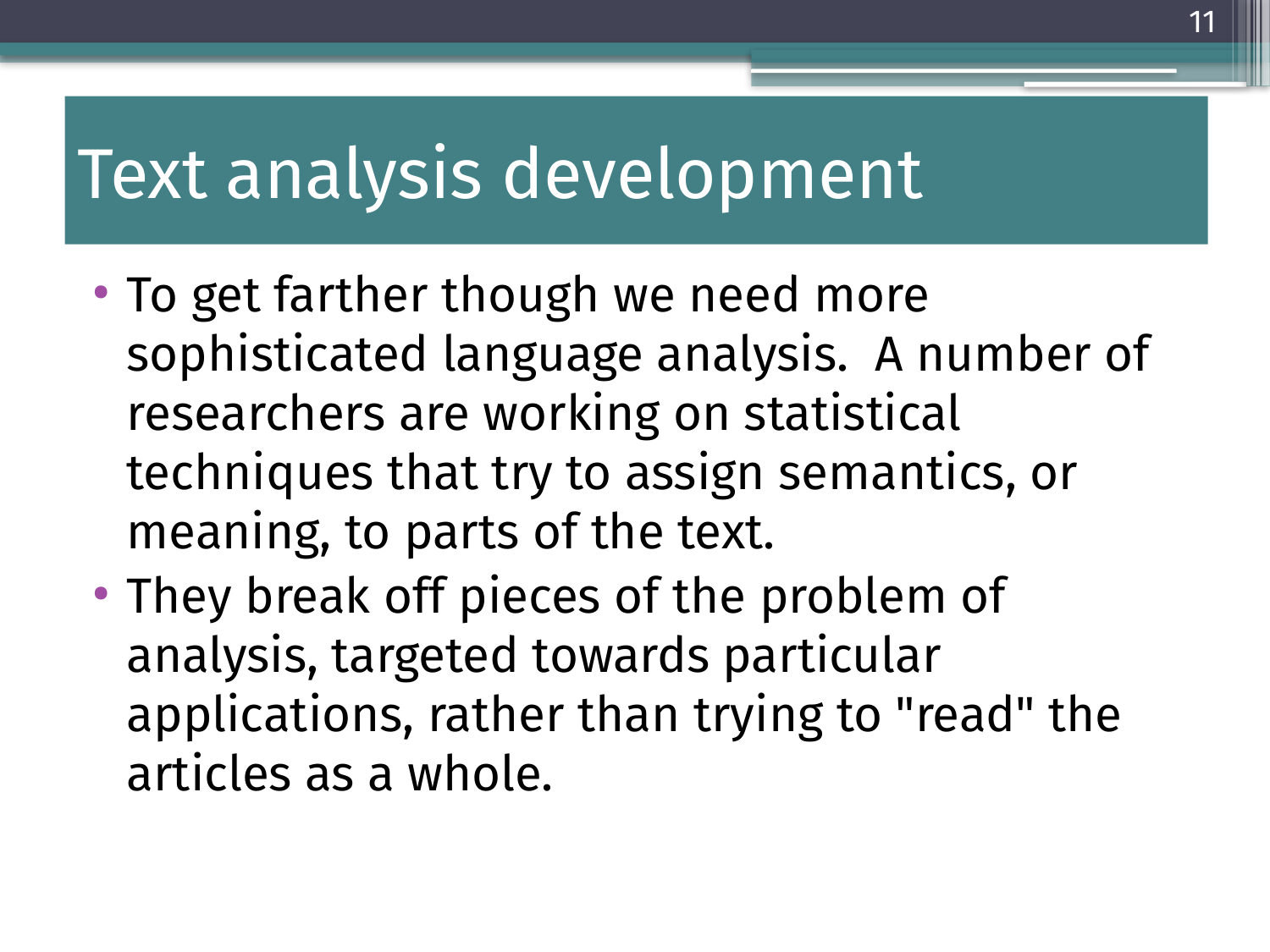

# Text analysis development
To get farther though we need more sophisticated language analysis.  A number of researchers are working on statistical techniques that try to assign semantics, or meaning, to parts of the text.
They break off pieces of the problem of analysis, targeted towards particular applications, rather than trying to "read" the articles as a whole.